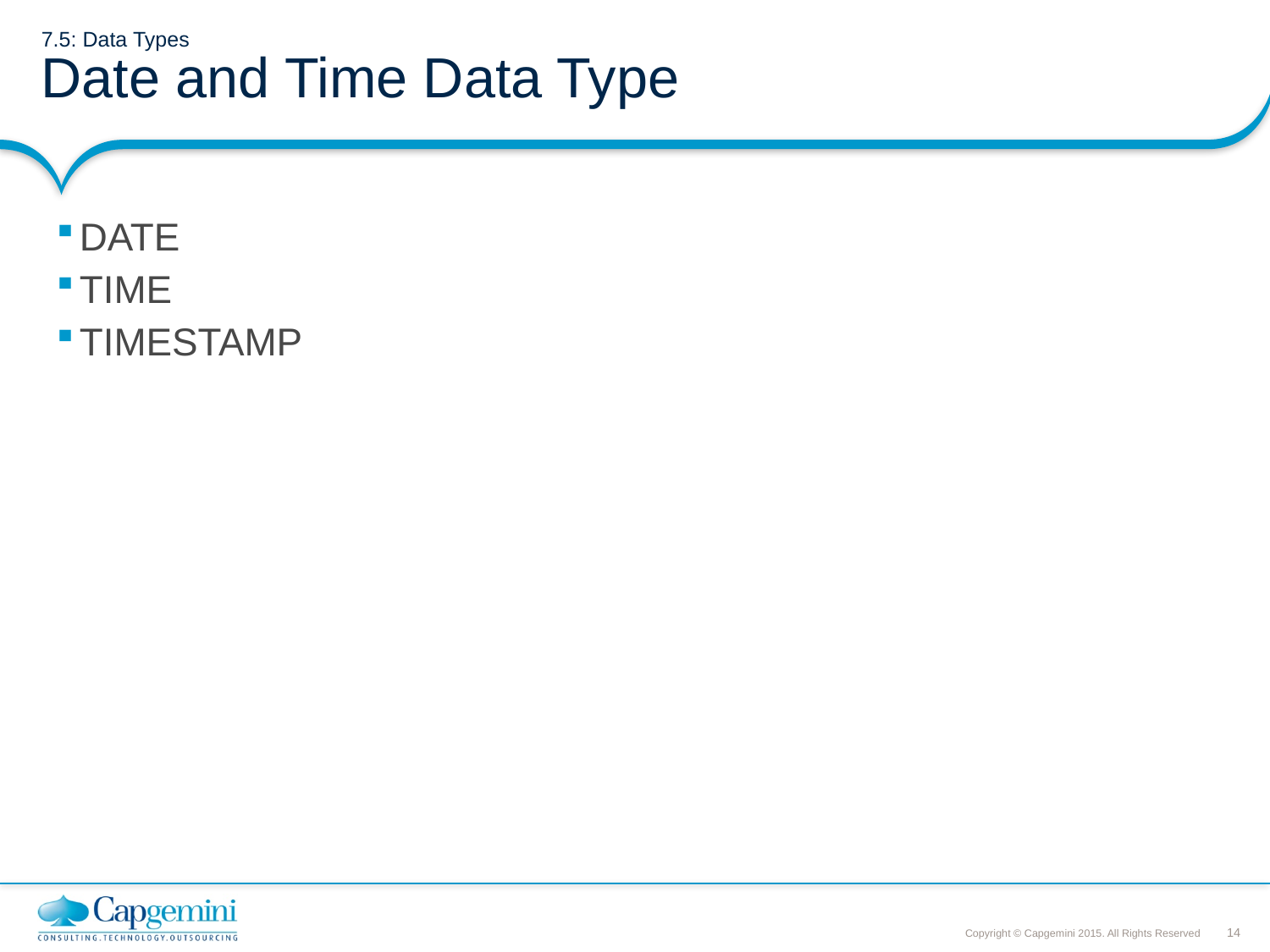

# 7.5: Data Types Date and Time Data Type
DATE
TIME
TIMESTAMP